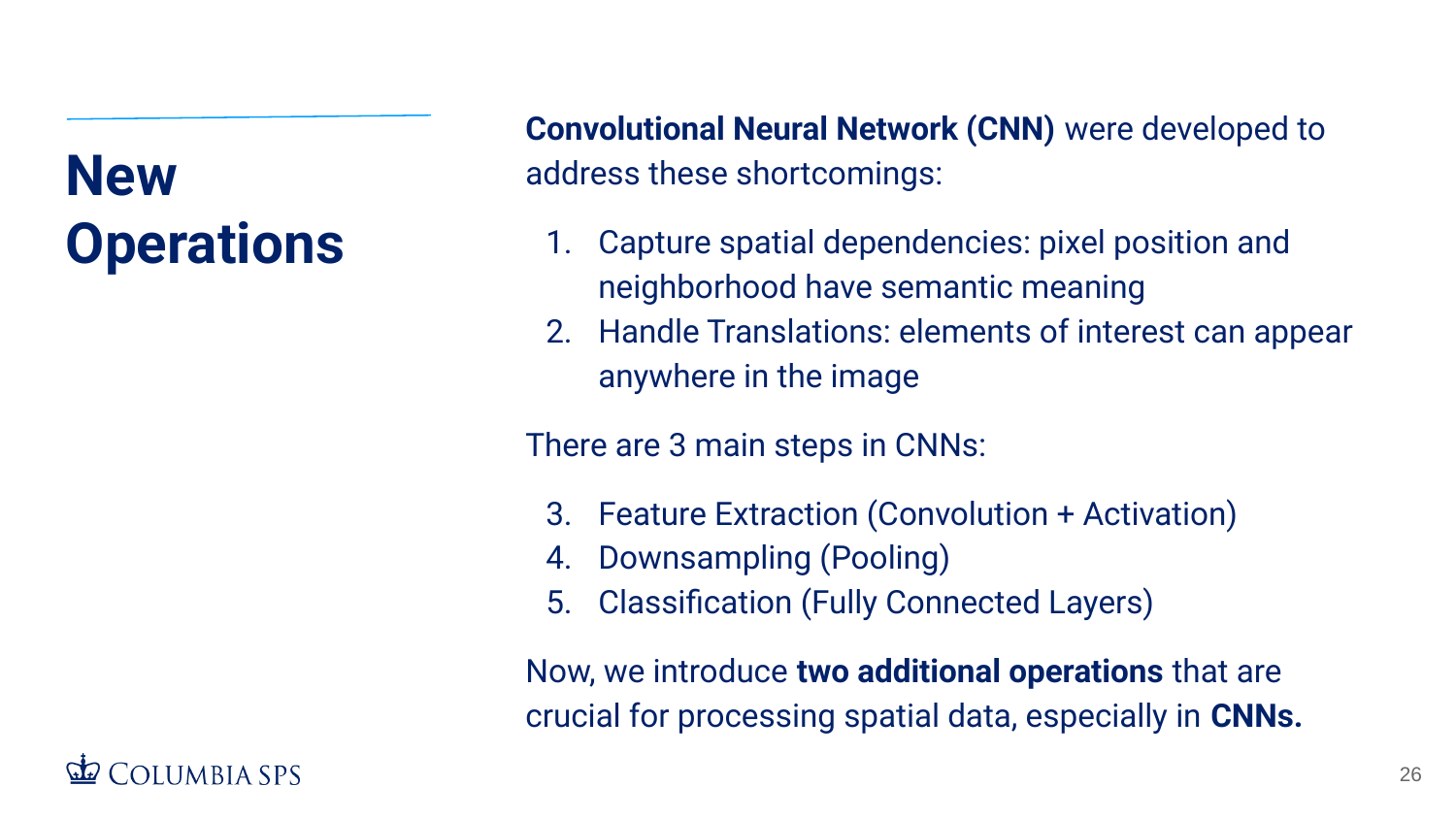

Convolutional Neural Network (CNN) were developed to address these shortcomings:
Capture spatial dependencies: pixel position and neighborhood have semantic meaning
Handle Translations: elements of interest can appear anywhere in the image
There are 3 main steps in CNNs:
Feature Extraction (Convolution + Activation)
Downsampling (Pooling)
Classification (Fully Connected Layers)
Now, we introduce two additional operations that are crucial for processing spatial data, especially in CNNs.

# New Operations
26